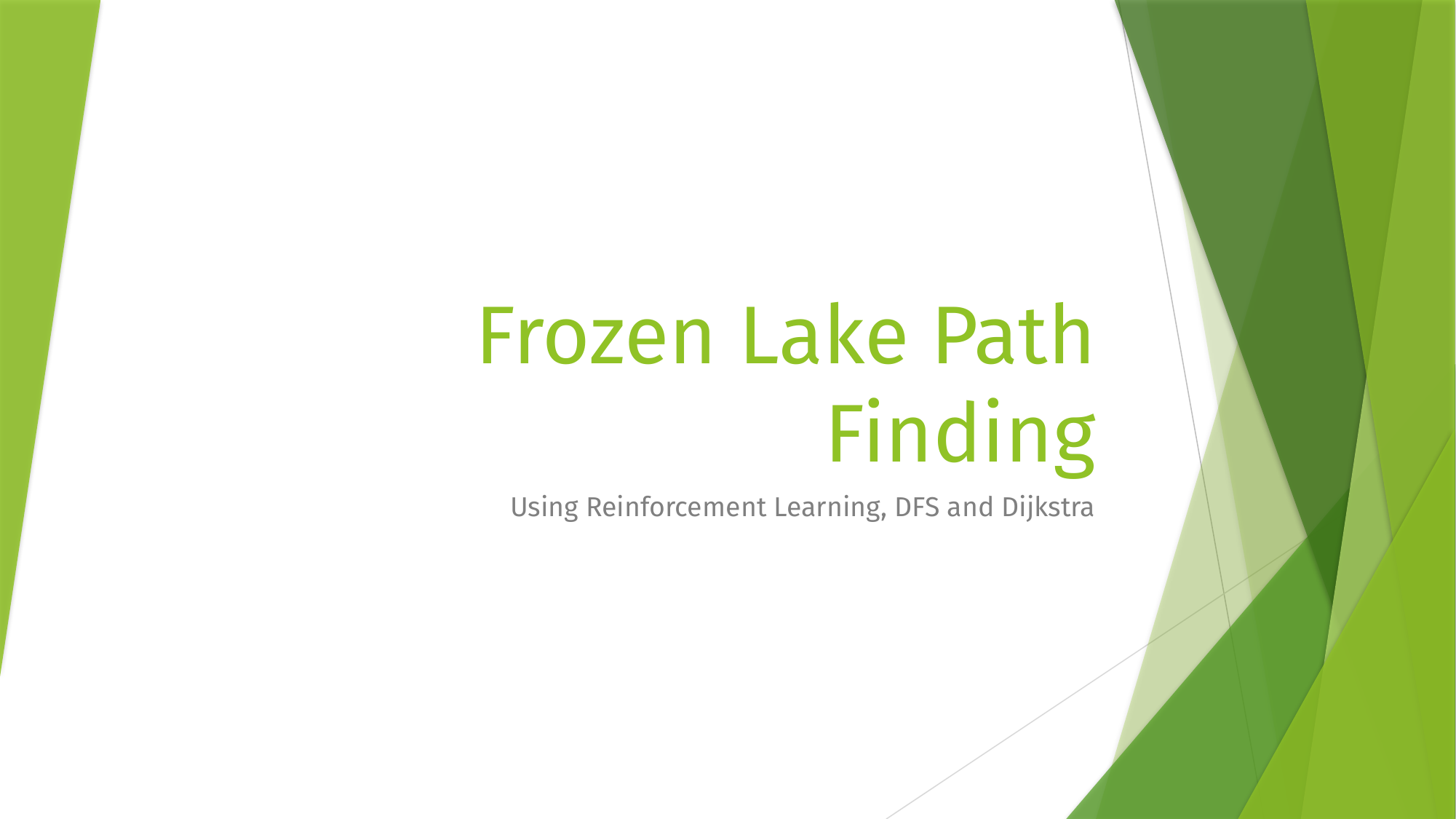

# Frozen Lake Path Finding
Using Reinforcement Learning, DFS and Dijkstra